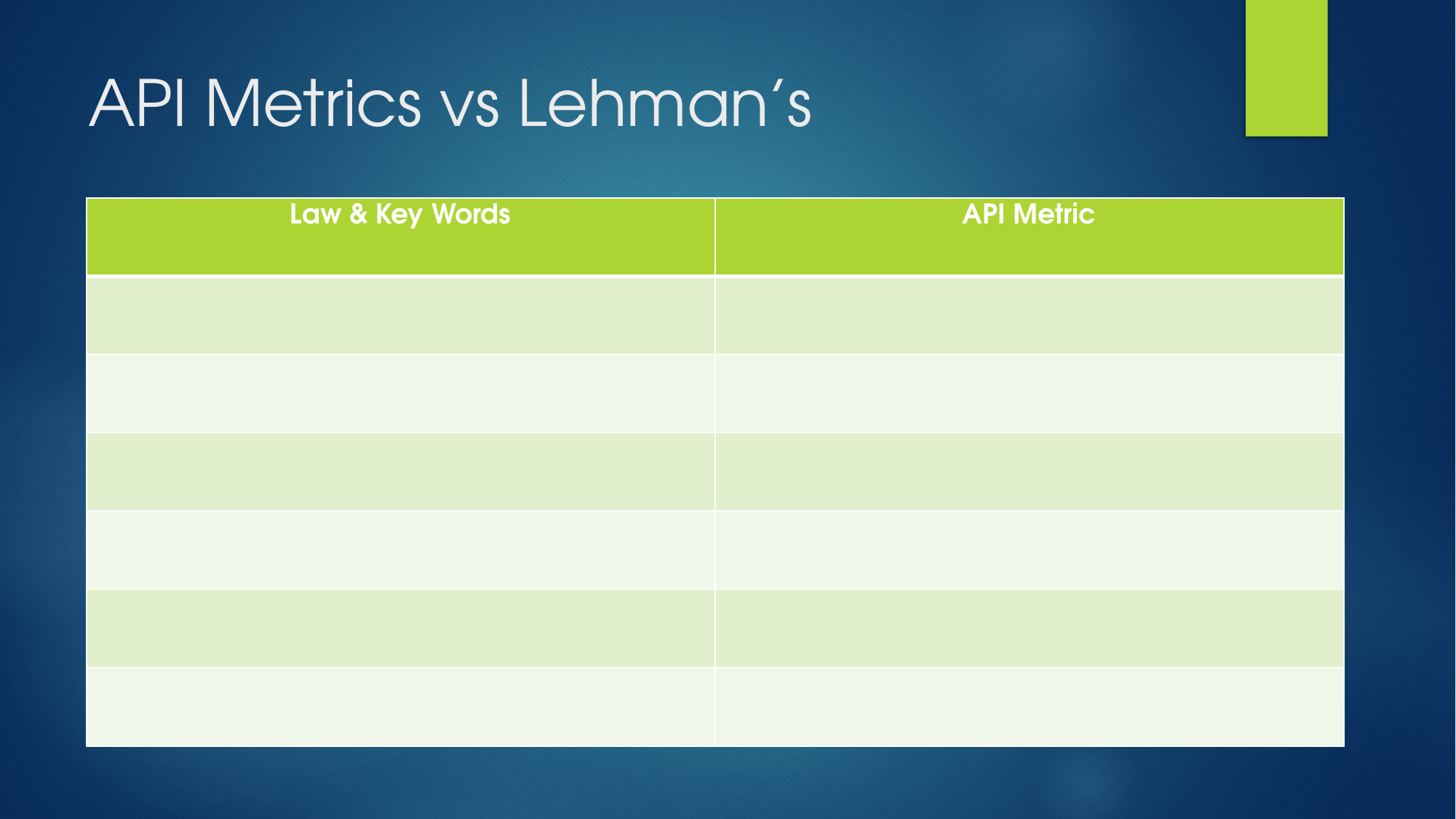

# API Metrics vs Lehman’s
| Law & Key Words | API Metric |
| --- | --- |
|  |  |
|  |  |
|  |  |
|  |  |
|  |  |
|  |  |